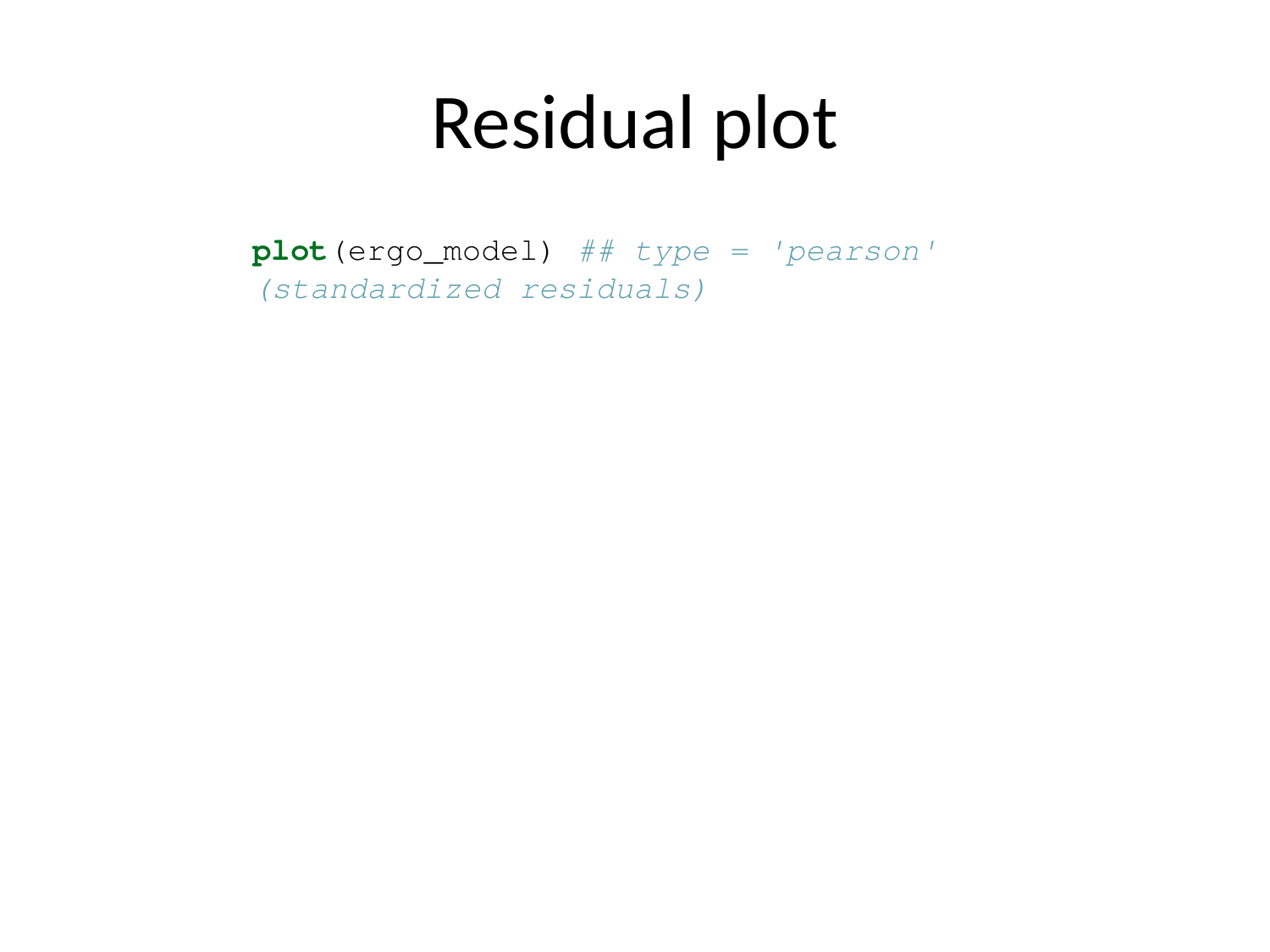

# Residual plot
plot(ergo_model) ## type = 'pearson' (standardized residuals)